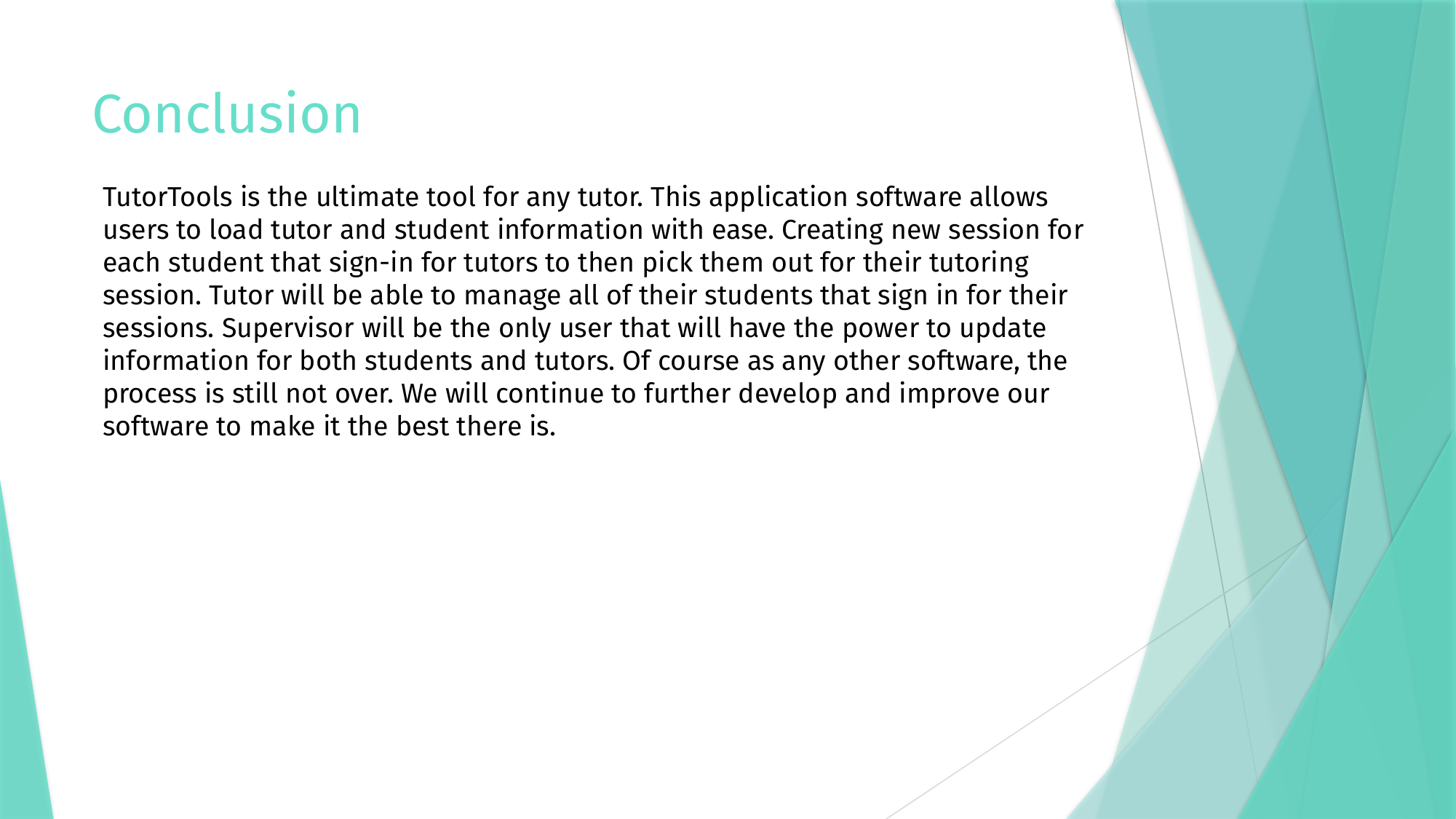

# Conclusion
TutorTools is the ultimate tool for any tutor. This application software allows users to load tutor and student information with ease. Creating new session for each student that sign-in for tutors to then pick them out for their tutoring session. Tutor will be able to manage all of their students that sign in for their sessions. Supervisor will be the only user that will have the power to update information for both students and tutors. Of course as any other software, the process is still not over. We will continue to further develop and improve our software to make it the best there is.